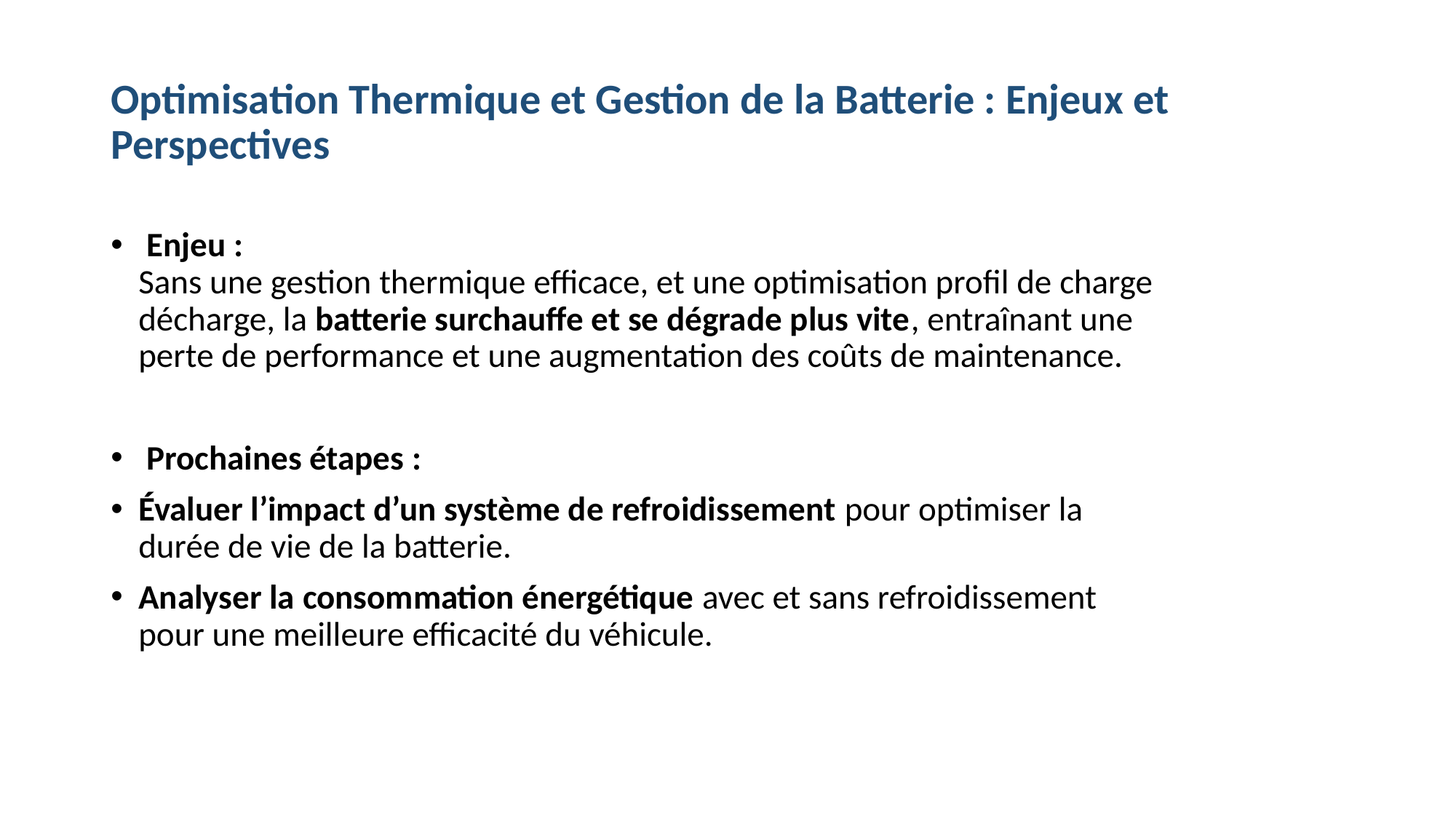

# Optimisation Thermique et Gestion de la Batterie : Enjeux et Perspectives
 Enjeu :
Sans une gestion thermique efficace, et une optimisation profil de charge décharge, la batterie surchauffe et se dégrade plus vite, entraînant une perte de performance et une augmentation des coûts de maintenance.

 Prochaines étapes :
Évaluer l’impact d’un système de refroidissement pour optimiser la durée de vie de la batterie.
Analyser la consommation énergétique avec et sans refroidissement pour une meilleure efficacité du véhicule.